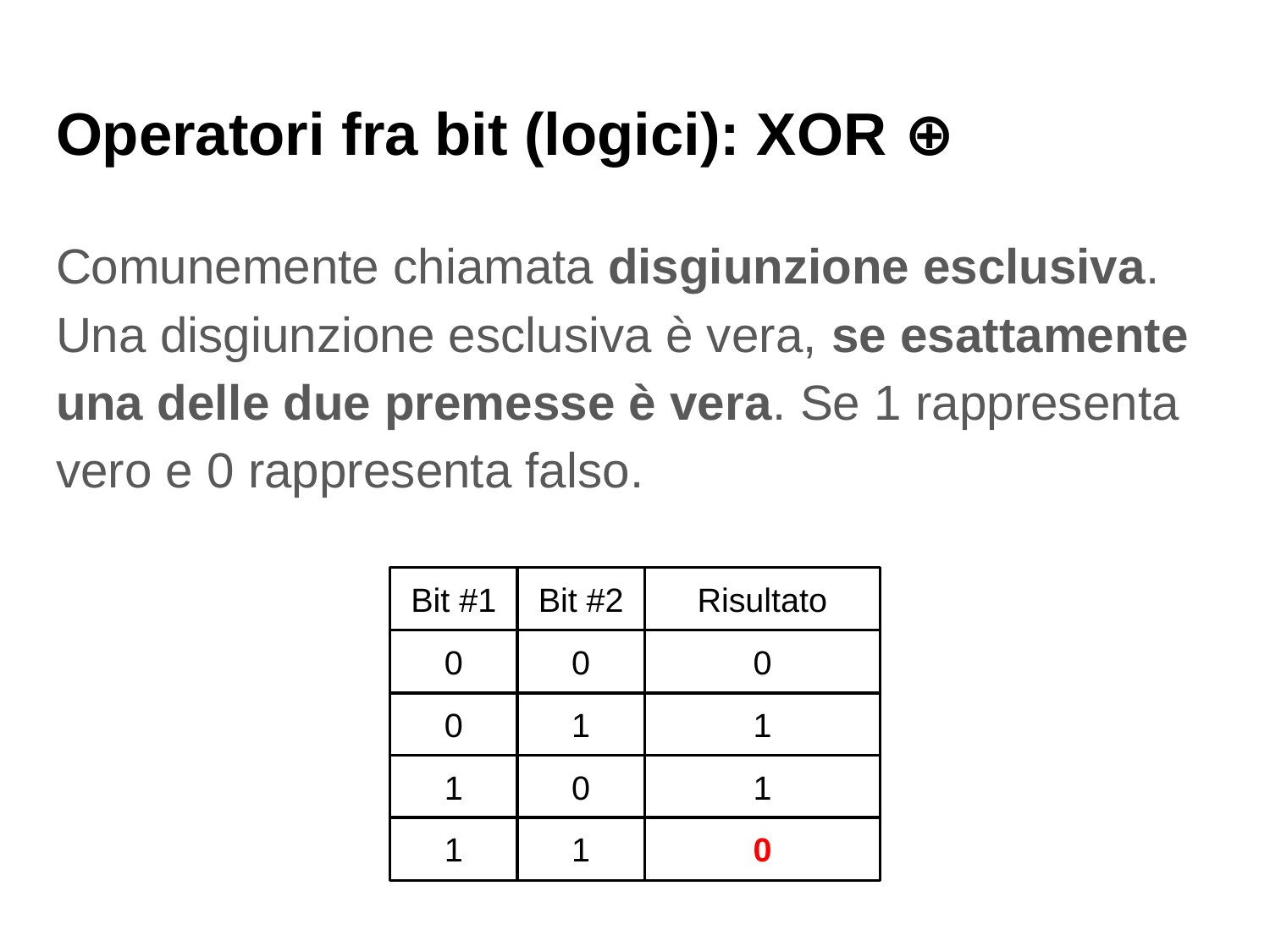

# Operatori fra bit (logici): XOR ⊕
Comunemente chiamata disgiunzione esclusiva. Una disgiunzione esclusiva è vera, se esattamente una delle due premesse è vera. Se 1 rappresenta vero e 0 rappresenta falso.
Bit #1
Bit #2
Risultato
0
0
0
0
1
1
1
0
1
1
1
0